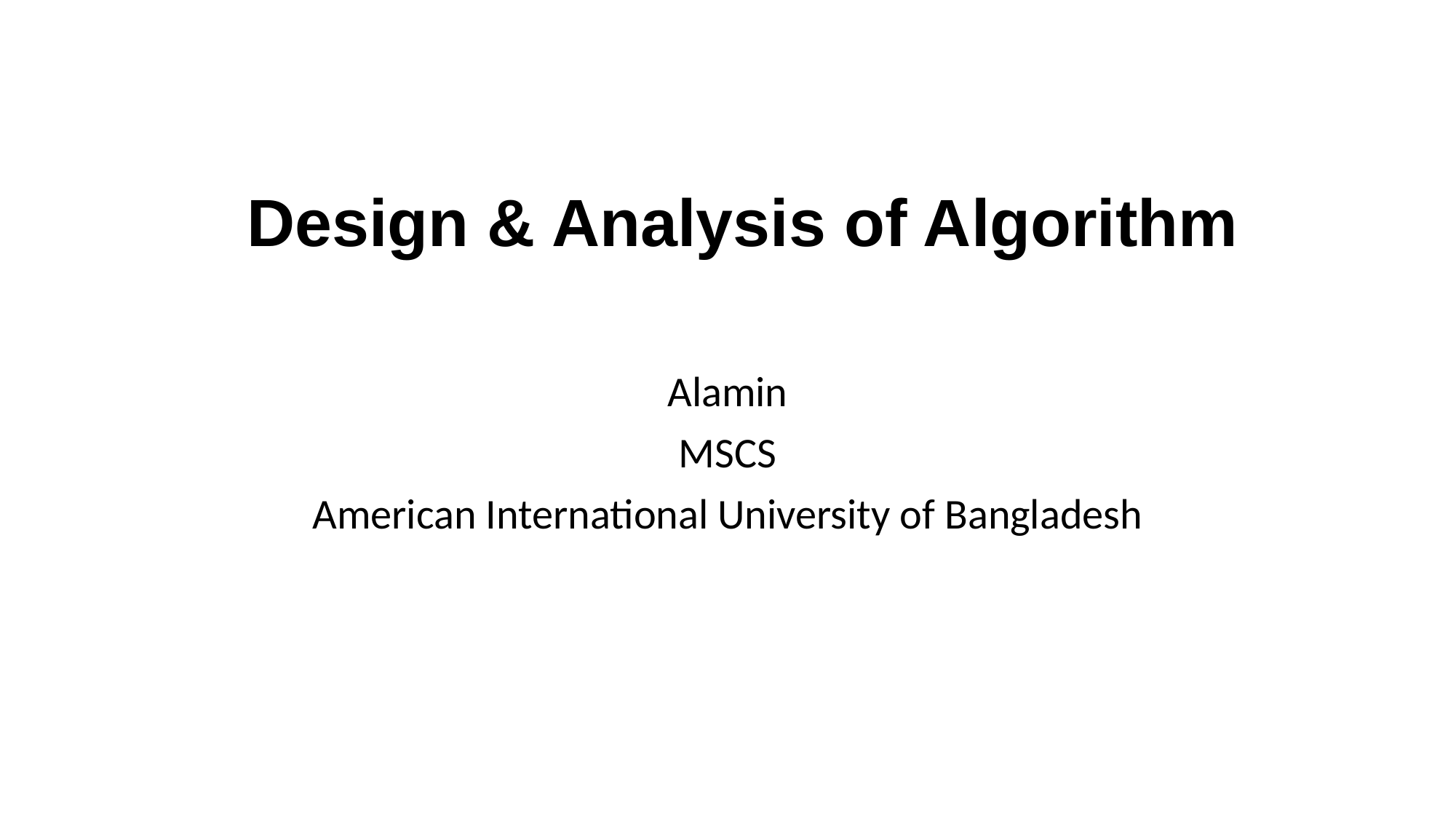

# Design & Analysis of Algorithm
Alamin
MSCS
American International University of Bangladesh